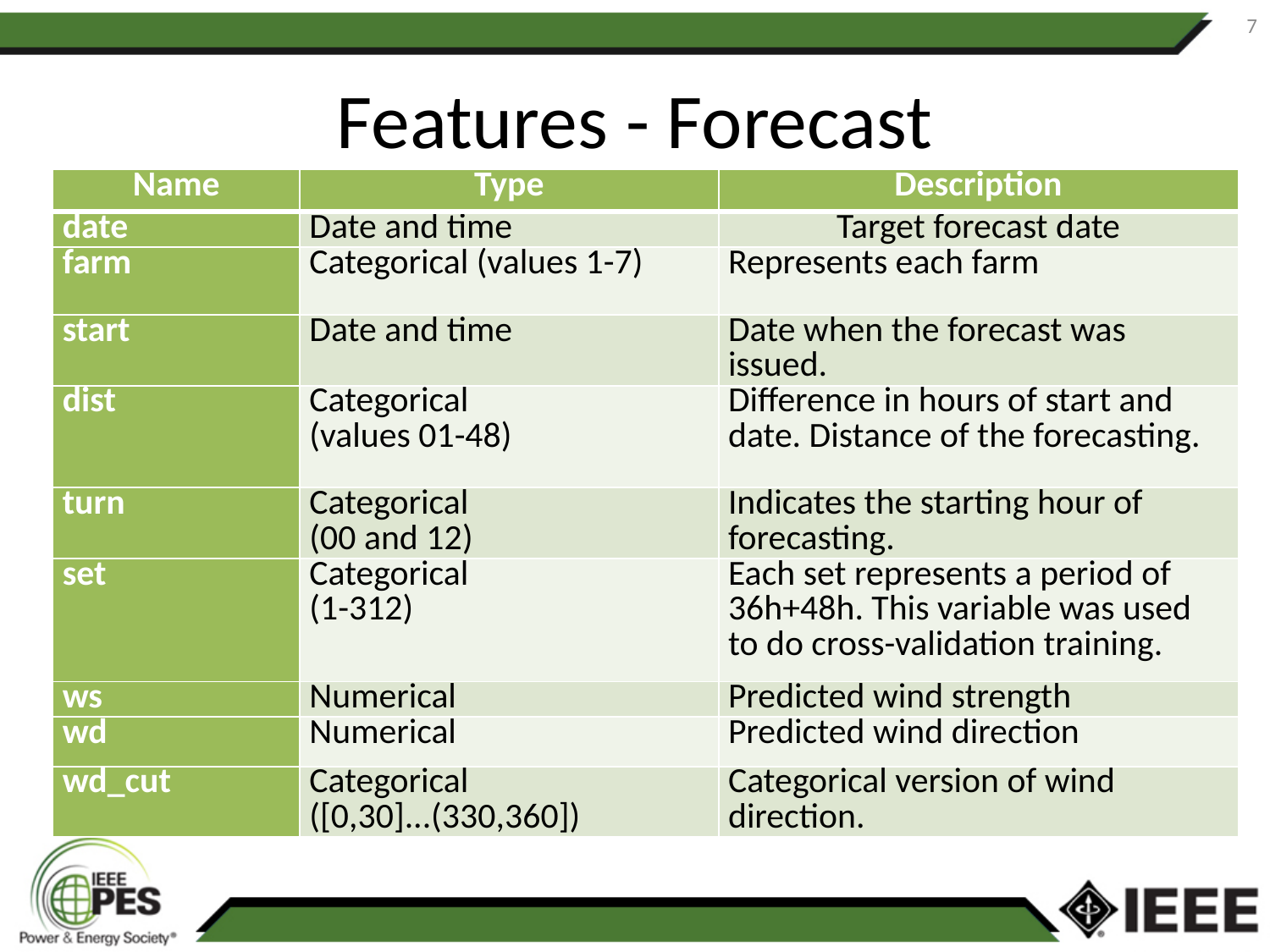

7
# Features - Forecast
| Name | Type | Description |
| --- | --- | --- |
| date | Date and time | Target forecast date |
| farm | Categorical (values 1-7) | Represents each farm |
| start | Date and time | Date when the forecast was issued. |
| dist | Categorical (values 01-48) | Difference in hours of start and date. Distance of the forecasting. |
| turn | Categorical (00 and 12) | Indicates the starting hour of forecasting. |
| set | Categorical (1-312) | Each set represents a period of 36h+48h. This variable was used to do cross-validation training. |
| ws | Numerical | Predicted wind strength |
| wd | Numerical | Predicted wind direction |
| wd\_cut | Categorical ([0,30]...(330,360]) | Categorical version of wind direction. |